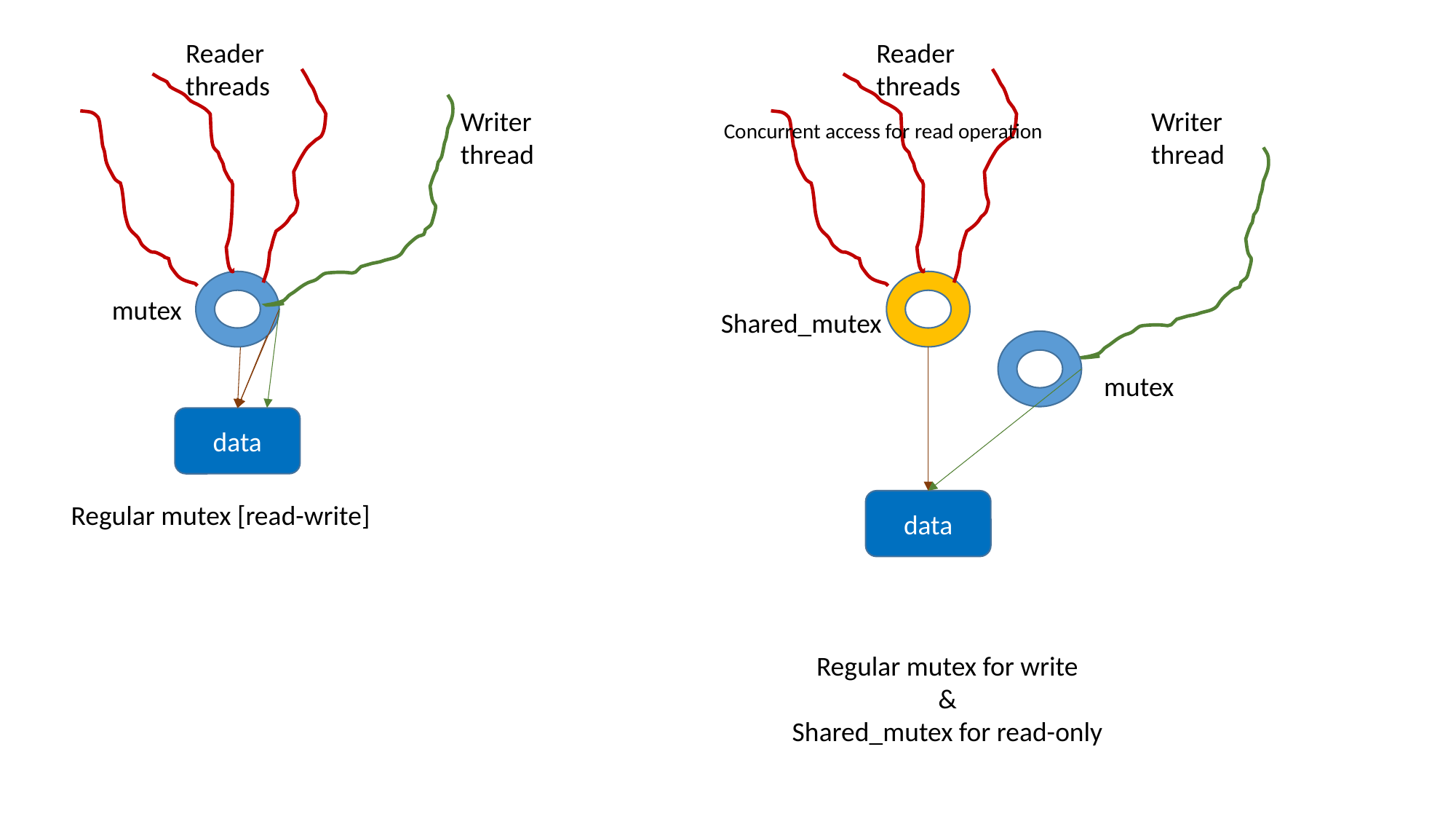

Reader threads
Reader threads

Writer thread
Writer thread

Concurrent access for read operation

mutex
Shared_mutex

mutex
data
data
Regular mutex [read-write]
Regular mutex for write
&
Shared_mutex for read-only